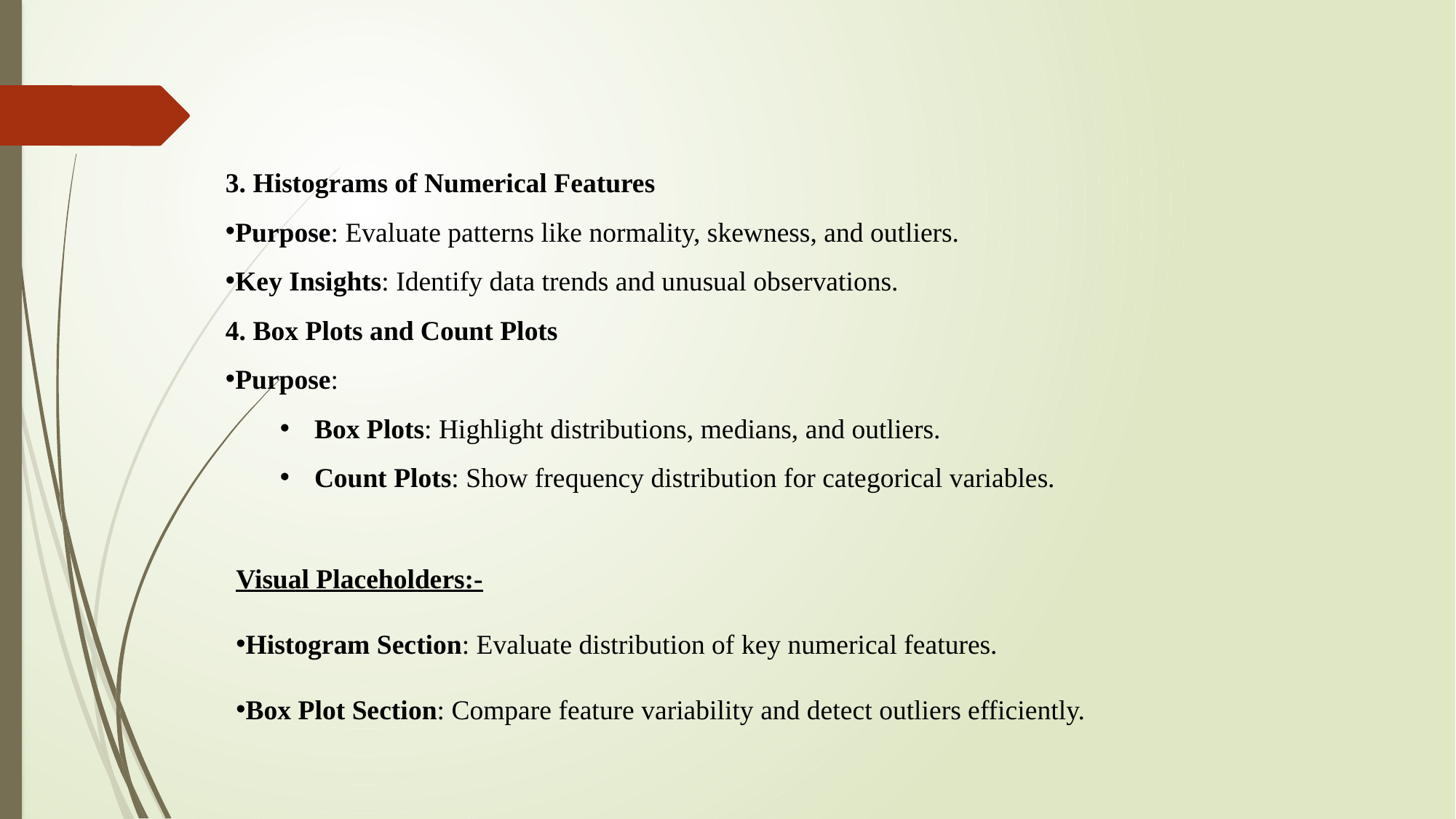

3. Histograms of Numerical Features
Purpose: Evaluate patterns like normality, skewness, and outliers.
Key Insights: Identify data trends and unusual observations.
4. Box Plots and Count Plots
Purpose:
Box Plots: Highlight distributions, medians, and outliers.
Count Plots: Show frequency distribution for categorical variables.
Visual Placeholders:-
Histogram Section: Evaluate distribution of key numerical features.
Box Plot Section: Compare feature variability and detect outliers efficiently.